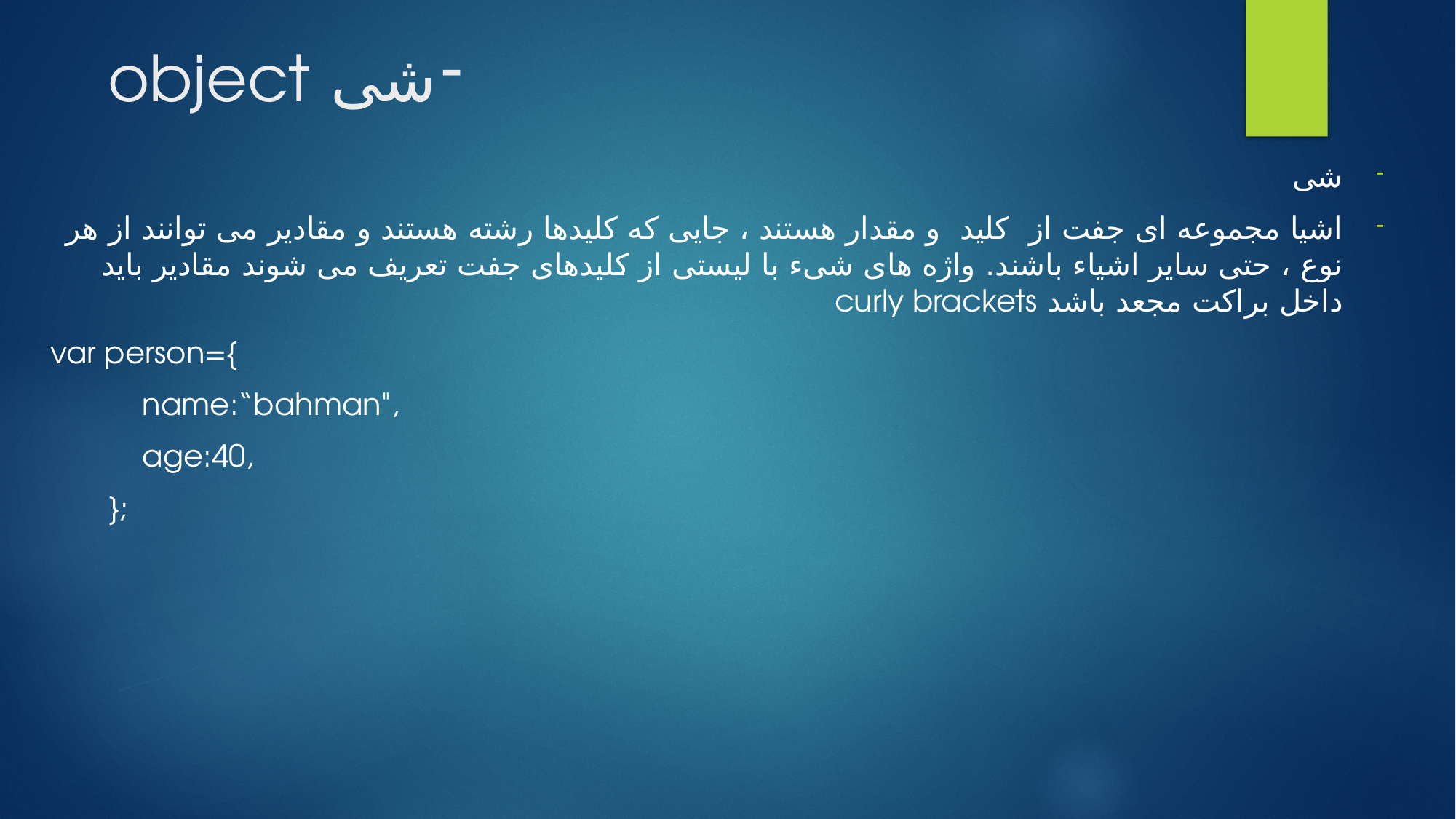

# شی object
شی
اشیا مجموعه ای جفت از  کلید  و مقدار هستند ، جایی که کلیدها رشته هستند و مقادیر می توانند از هر نوع ، حتی سایر اشیاء باشند. واژه های شیء با لیستی از کلیدهای جفت تعریف می شوند مقادیر باید داخل براکت مجعد باشد curly brackets
 var person={
            name:“bahman",
            age:40,
        };